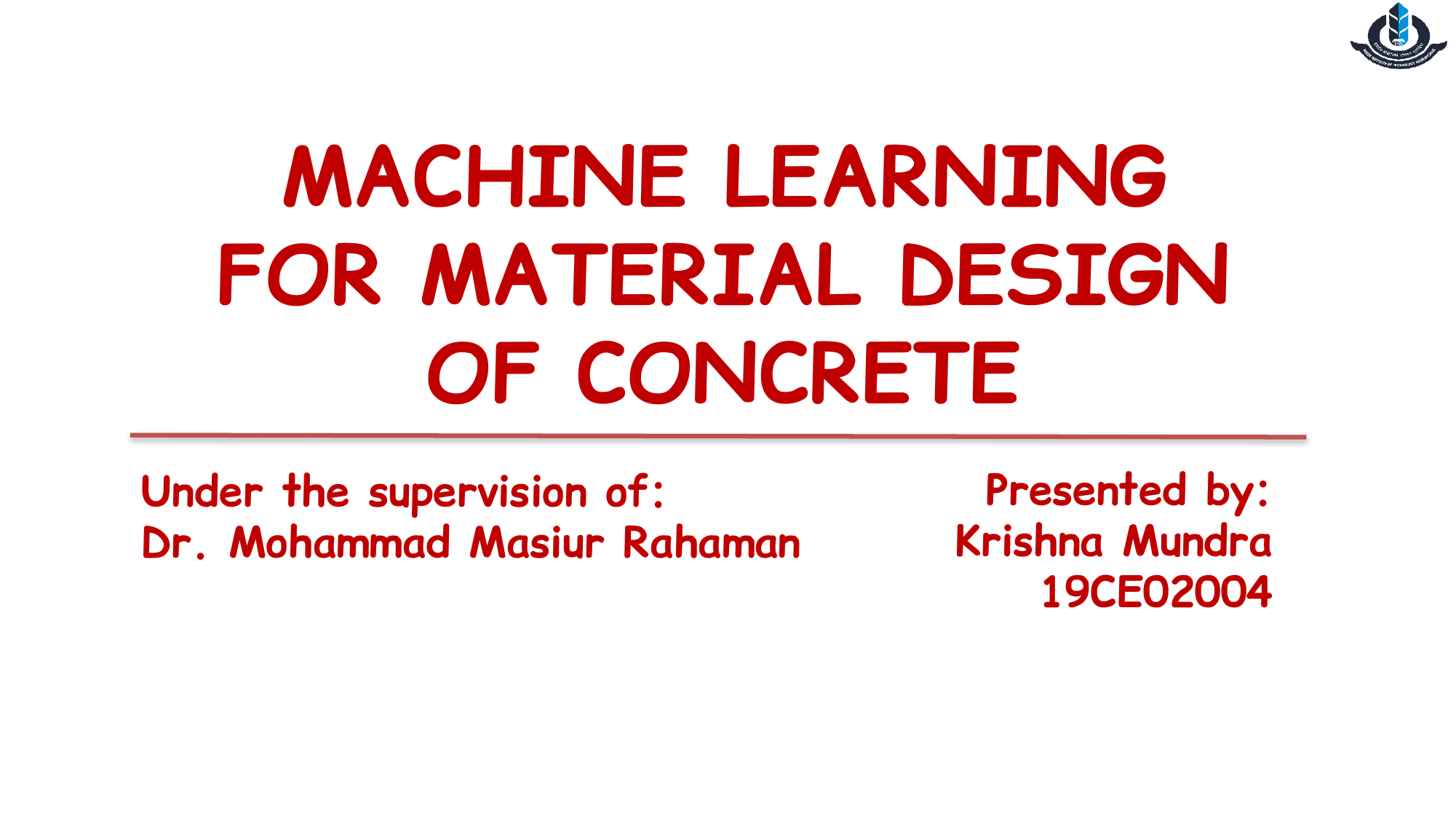

MACHINE LEARNING FOR MATERIAL DESIGN OF CONCRETE

Presented by:
Krishna Mundra
19CE02004

Under the supervision of:
Dr. Mohammad Masiur Rahaman